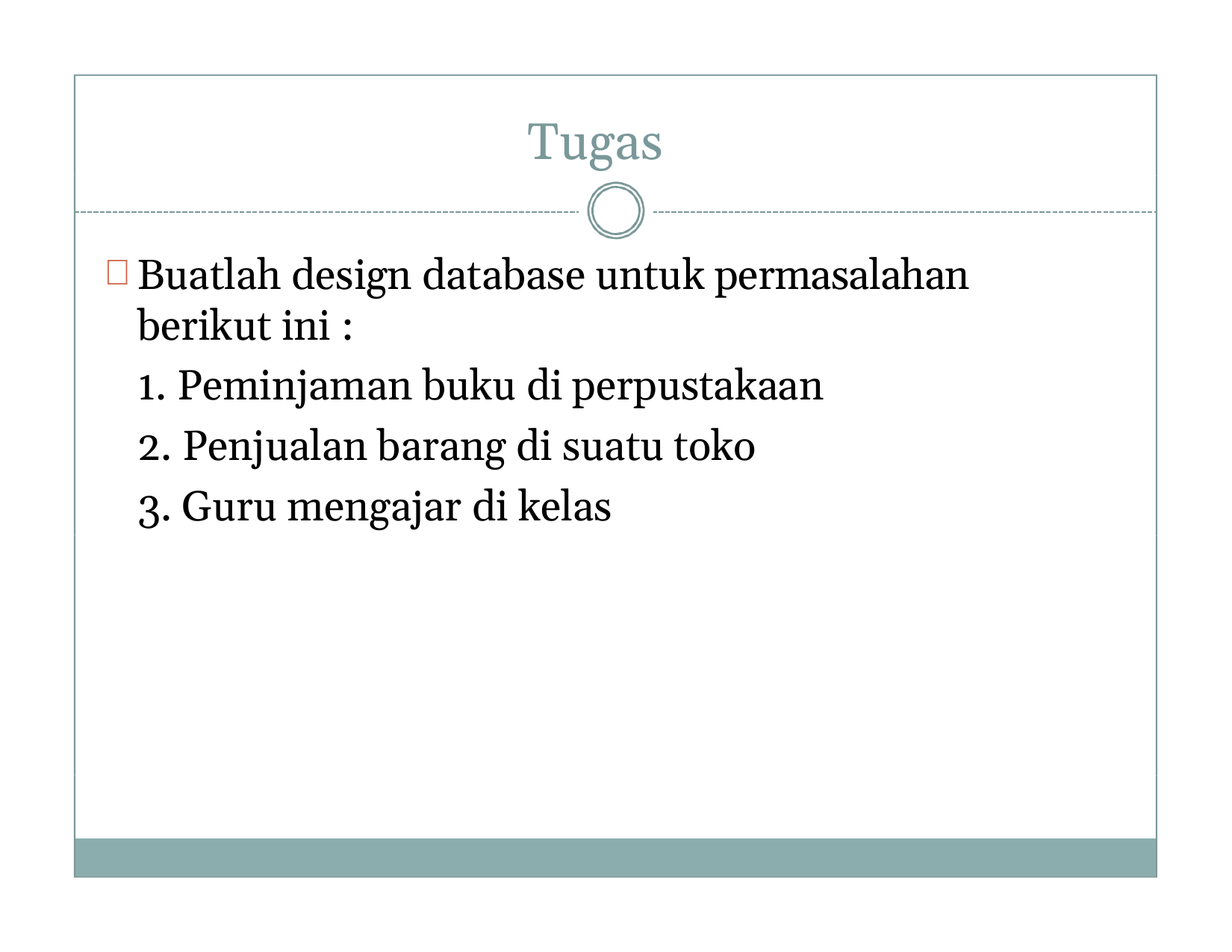

# Tugas

Buatlah design database untuk permasalahan  berikut ini :
Peminjaman buku di perpustakaan
Penjualan barang di suatu toko
Guru mengajar di kelas